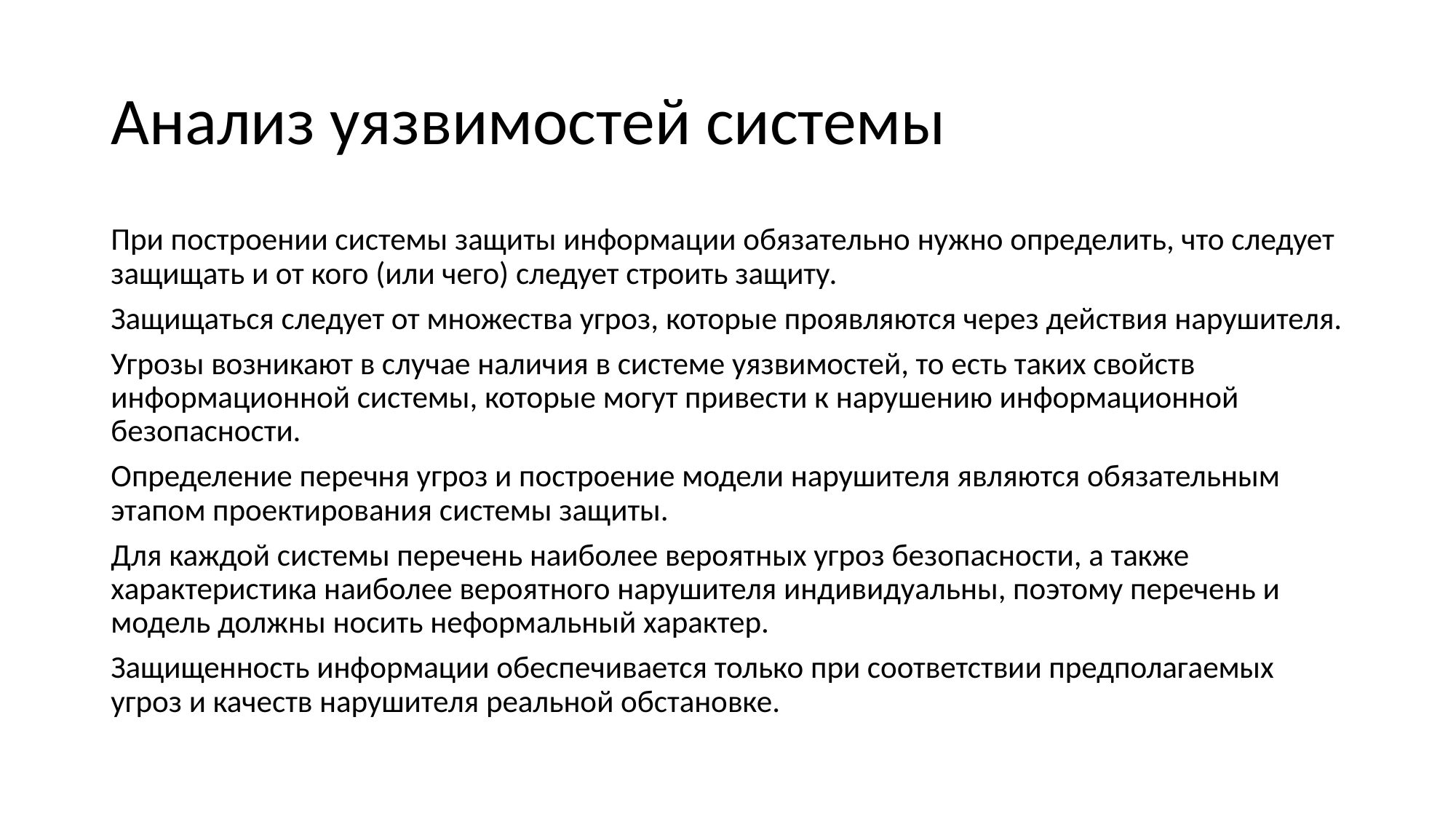

# Анализ уязвимостей системы
При построении системы защиты информации обязательно нужно определить, что следует защищать и от кого (или чего) следует строить защиту.
Защищаться следует от множества угроз, которые проявляются через действия нарушителя.
Угрозы возникают в случае наличия в системе уязвимостей, то есть таких свойств информационной системы, которые могут привести к нарушению информационной безопасности.
Определение перечня угроз и построение модели нарушителя являются обязательным этапом проектирования системы защиты.
Для каждой системы перечень наиболее вероятных угроз безопасности, а также характеристика наиболее вероятного нарушителя индивидуальны, поэтому перечень и модель должны носить неформальный характер.
Защищенность информации обеспечивается только при соответствии предполагаемых угроз и качеств нарушителя реальной обстановке.